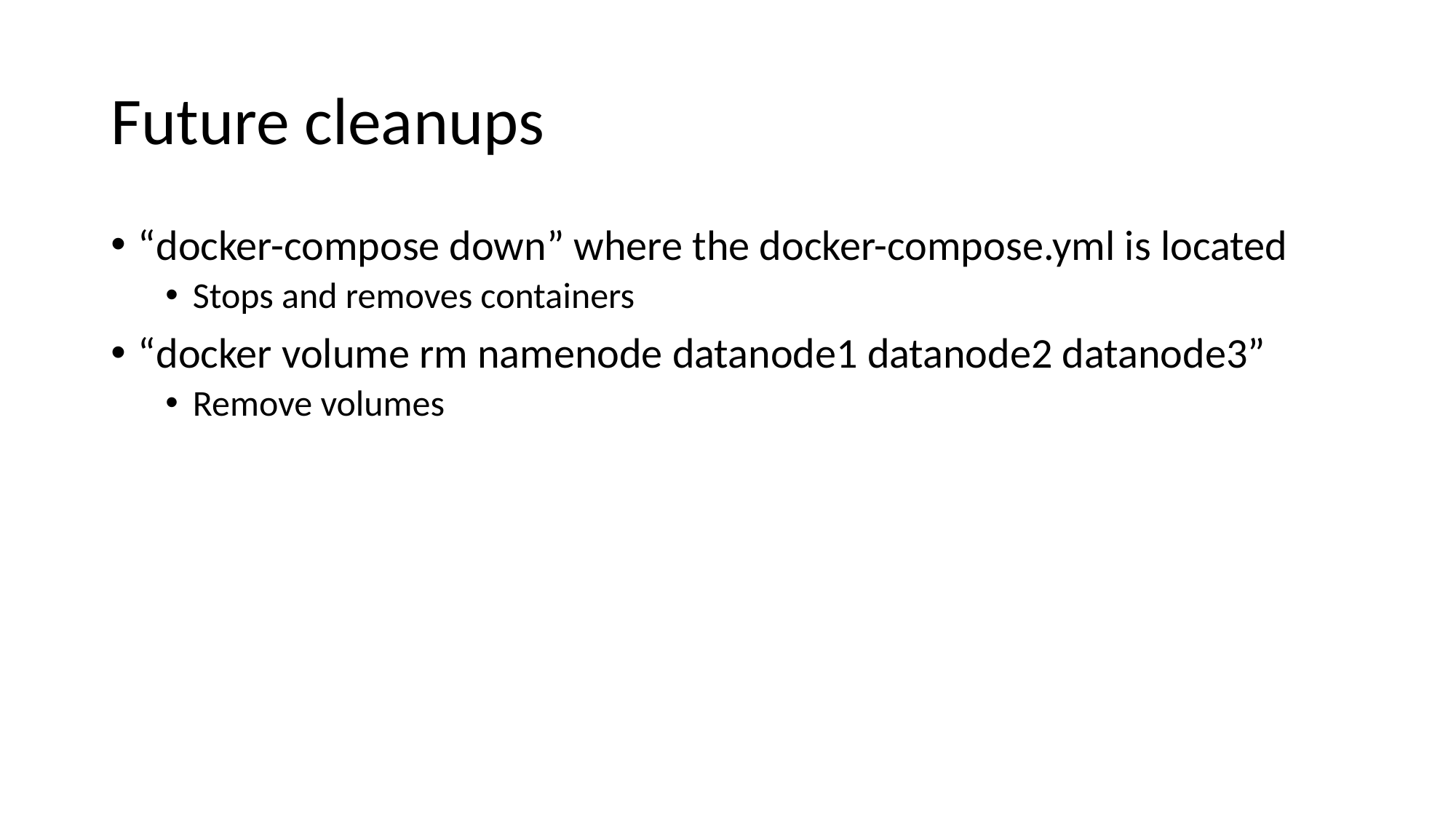

# Future cleanups
“docker-compose down” where the docker-compose.yml is located
Stops and removes containers
“docker volume rm namenode datanode1 datanode2 datanode3”
Remove volumes